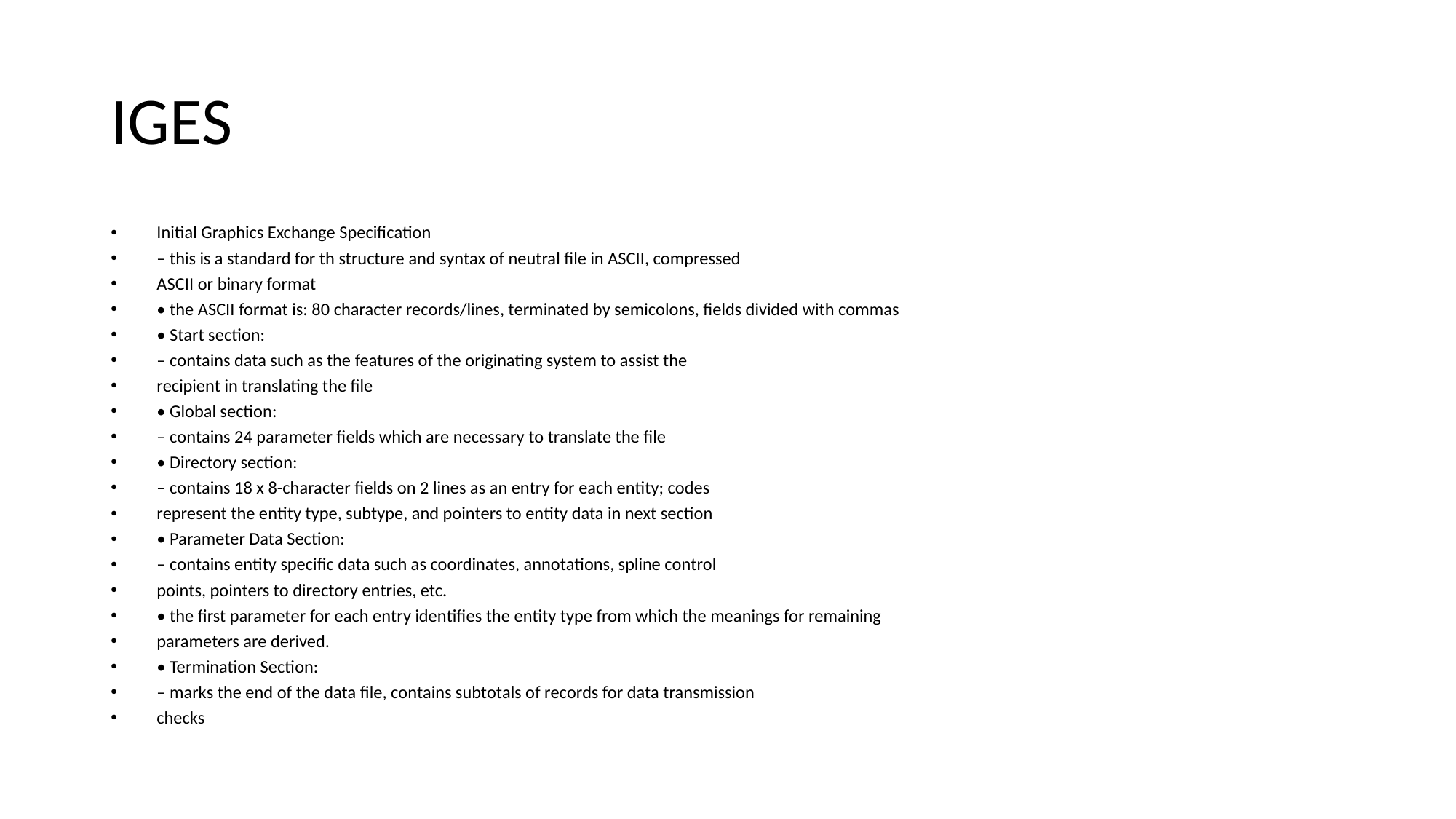

# IGES
Initial Graphics Exchange Specification
– this is a standard for th structure and syntax of neutral file in ASCII, compressed
ASCII or binary format
• the ASCII format is: 80 character records/lines, terminated by semicolons, fields divided with commas
• Start section:
– contains data such as the features of the originating system to assist the
recipient in translating the file
• Global section:
– contains 24 parameter fields which are necessary to translate the file
• Directory section:
– contains 18 x 8-character fields on 2 lines as an entry for each entity; codes
represent the entity type, subtype, and pointers to entity data in next section
• Parameter Data Section:
– contains entity specific data such as coordinates, annotations, spline control
points, pointers to directory entries, etc.
• the first parameter for each entry identifies the entity type from which the meanings for remaining
parameters are derived.
• Termination Section:
– marks the end of the data file, contains subtotals of records for data transmission
checks